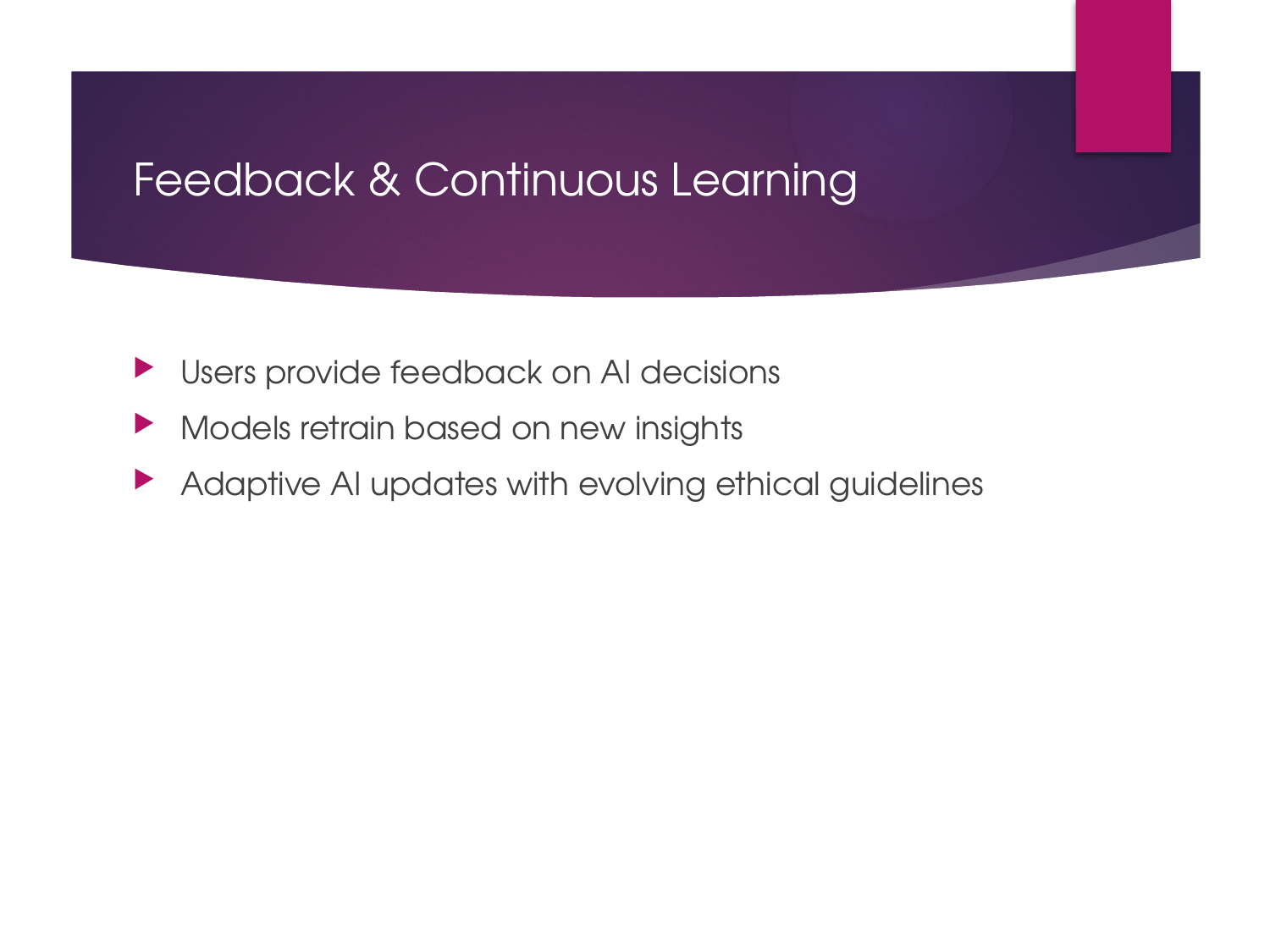

# Feedback & Continuous Learning
Users provide feedback on AI decisions
Models retrain based on new insights
Adaptive AI updates with evolving ethical guidelines